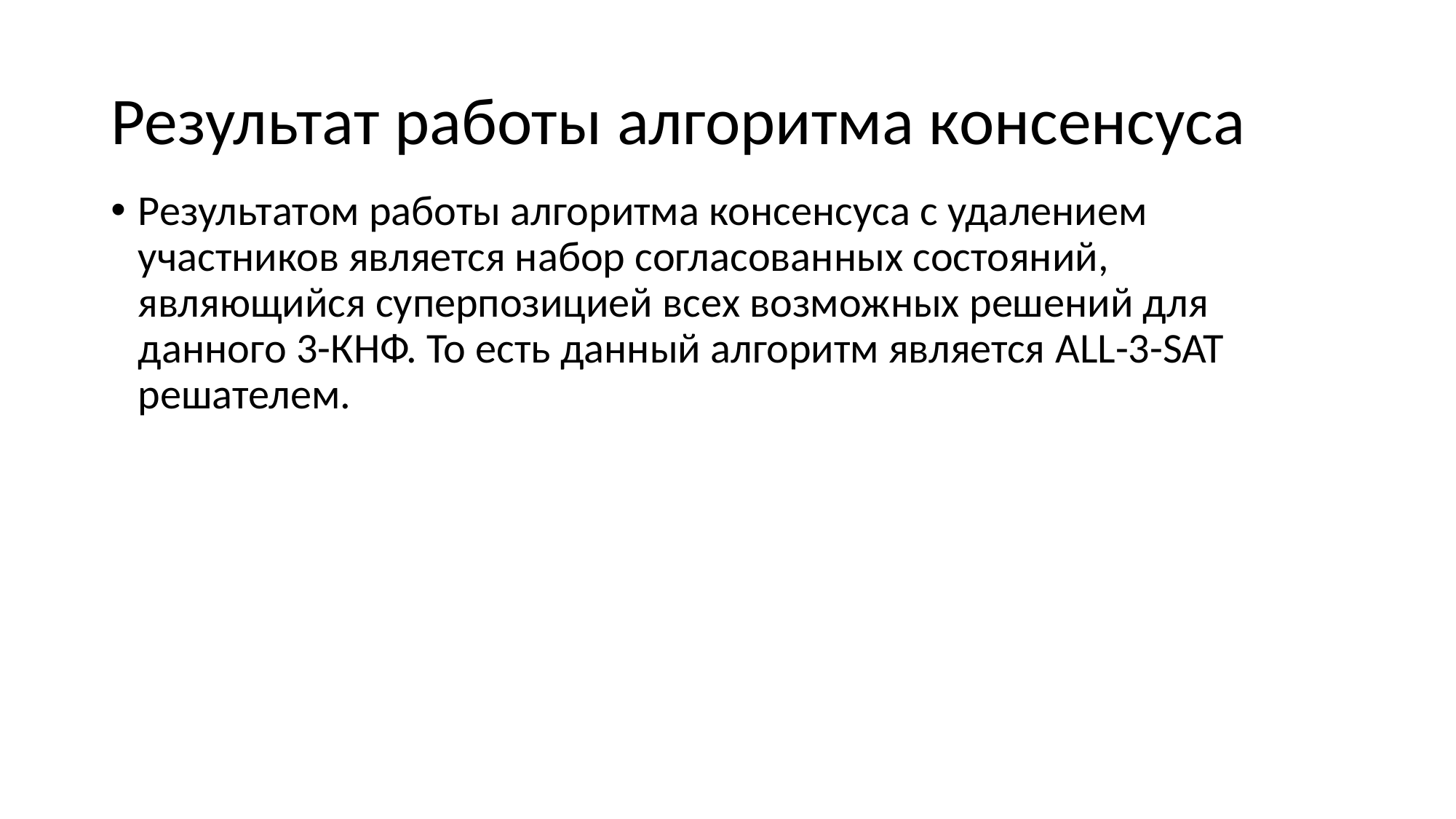

# Результат работы алгоритма консенсуса
Результатом работы алгоритма консенсуса с удалением участников является набор согласованных состояний, являющийся суперпозицией всех возможных решений для данного 3-КНФ. То есть данный алгоритм является ALL-3-SAT решателем.